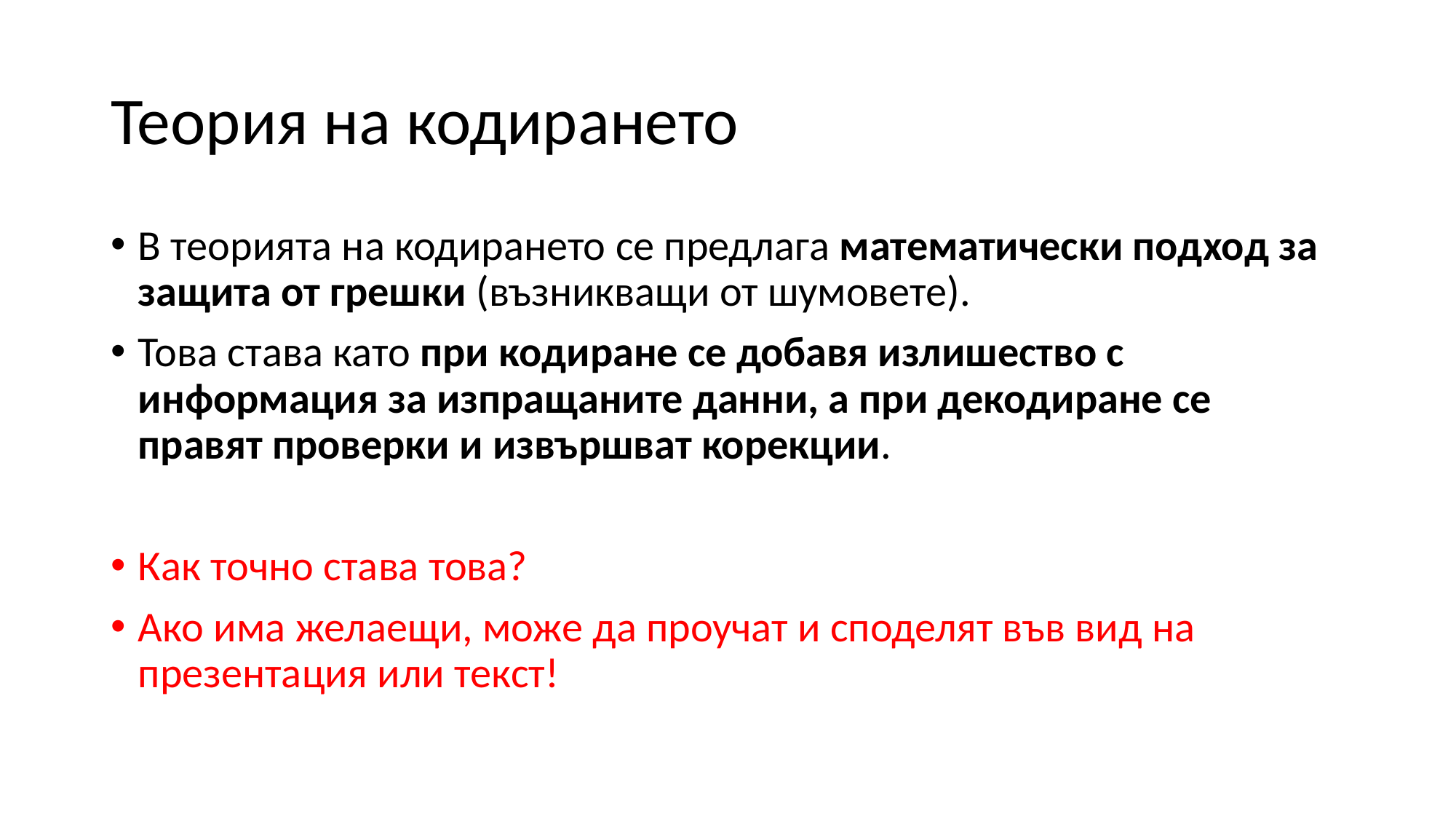

# Теория на кодирането
В теорията на кодирането се предлага математически подход за защита от грешки (възникващи от шумовете).
Това става като при кодиране се добавя излишество с информация за изпращаните данни, а при декодиране се правят проверки и извършват корекции.

Как точно става това?
Ако има желаещи, може да проучат и споделят във вид на презентация или текст!